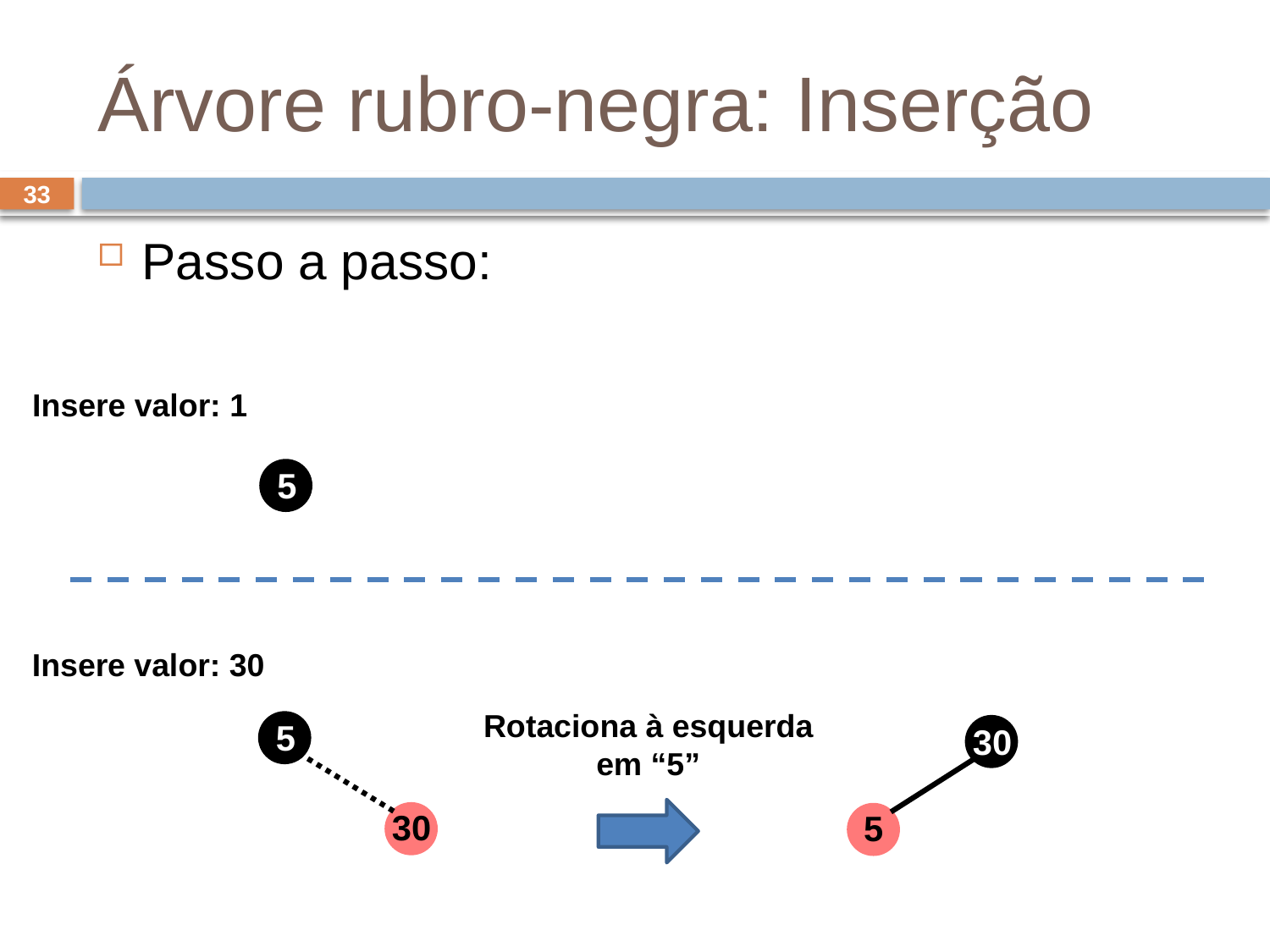

# Árvore rubro-negra: Inserção
33
Passo a passo:
Insere valor: 1
5

Insere valor: 30
Rotaciona à esquerda
em “5”
5

30

30

5